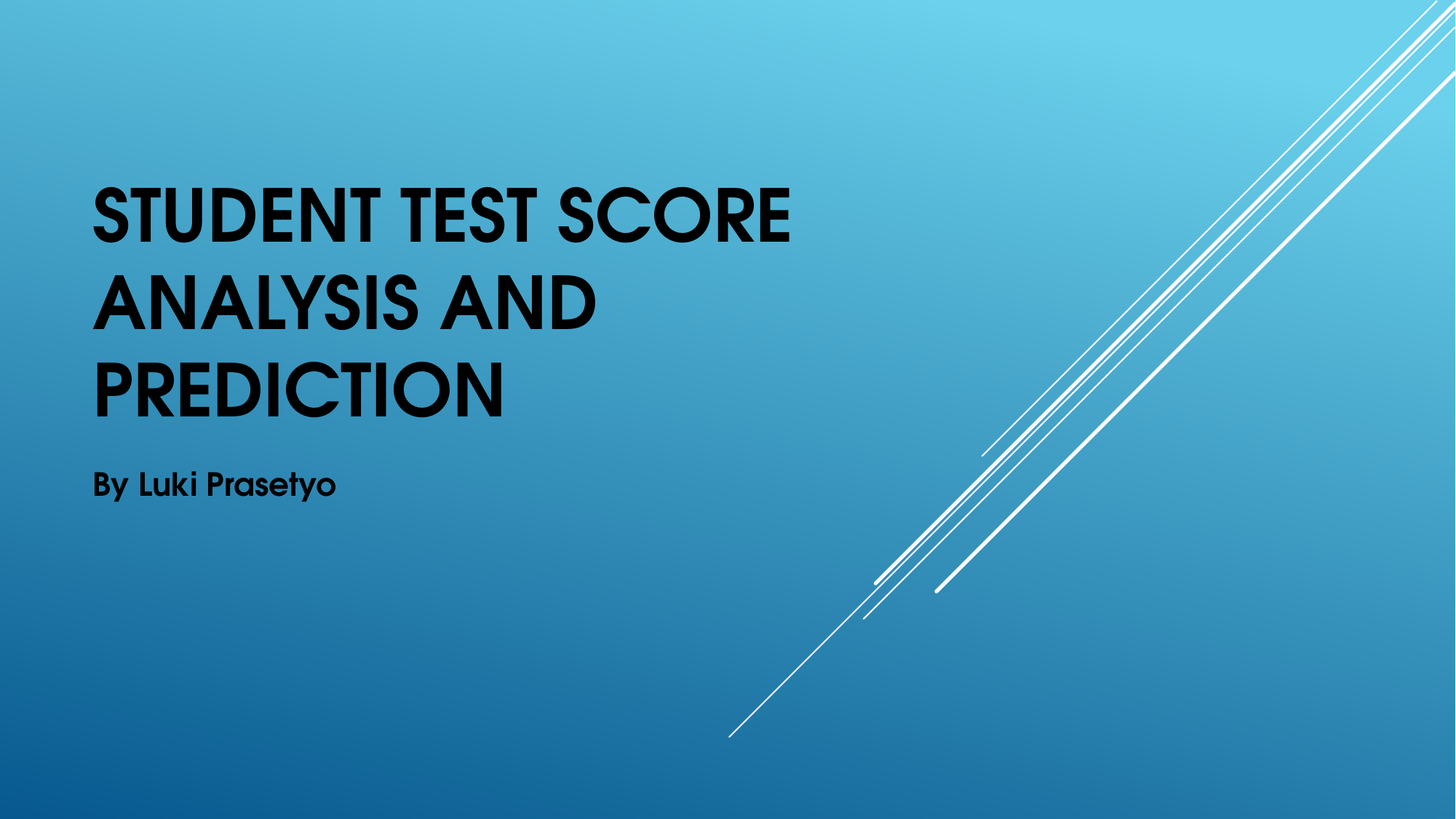

# Student test score analysis and prediction
By Luki Prasetyo